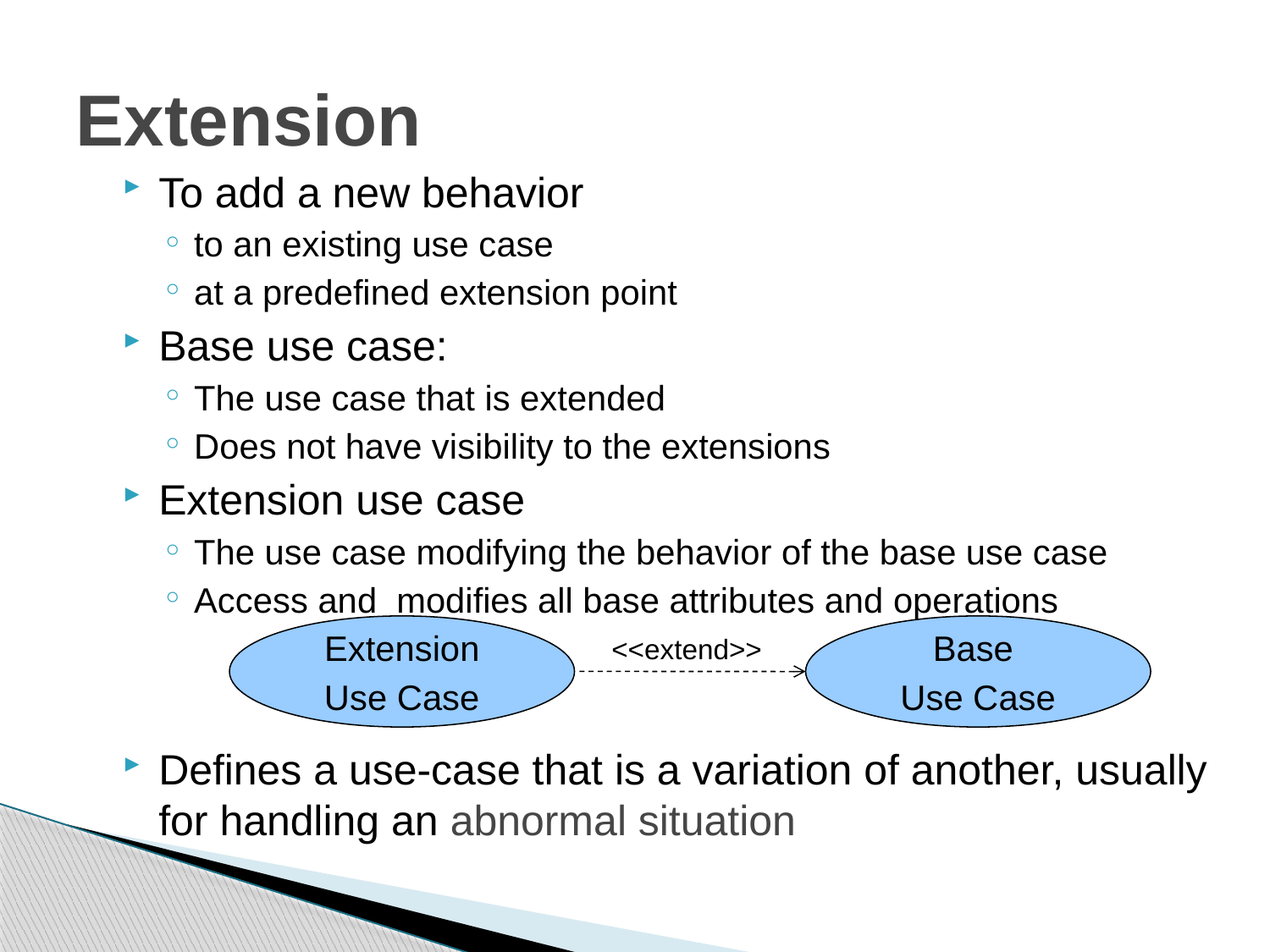

# Extension
To add a new behavior
to an existing use case
at a predefined extension point
Base use case:
The use case that is extended
Does not have visibility to the extensions
Extension use case
The use case modifying the behavior of the base use case
Access and  modifies all base attributes and operations

Defines a use-case that is a variation of another, usually for handling an abnormal situation

Extension
Use Case
Base
Use Case
<<extend>>